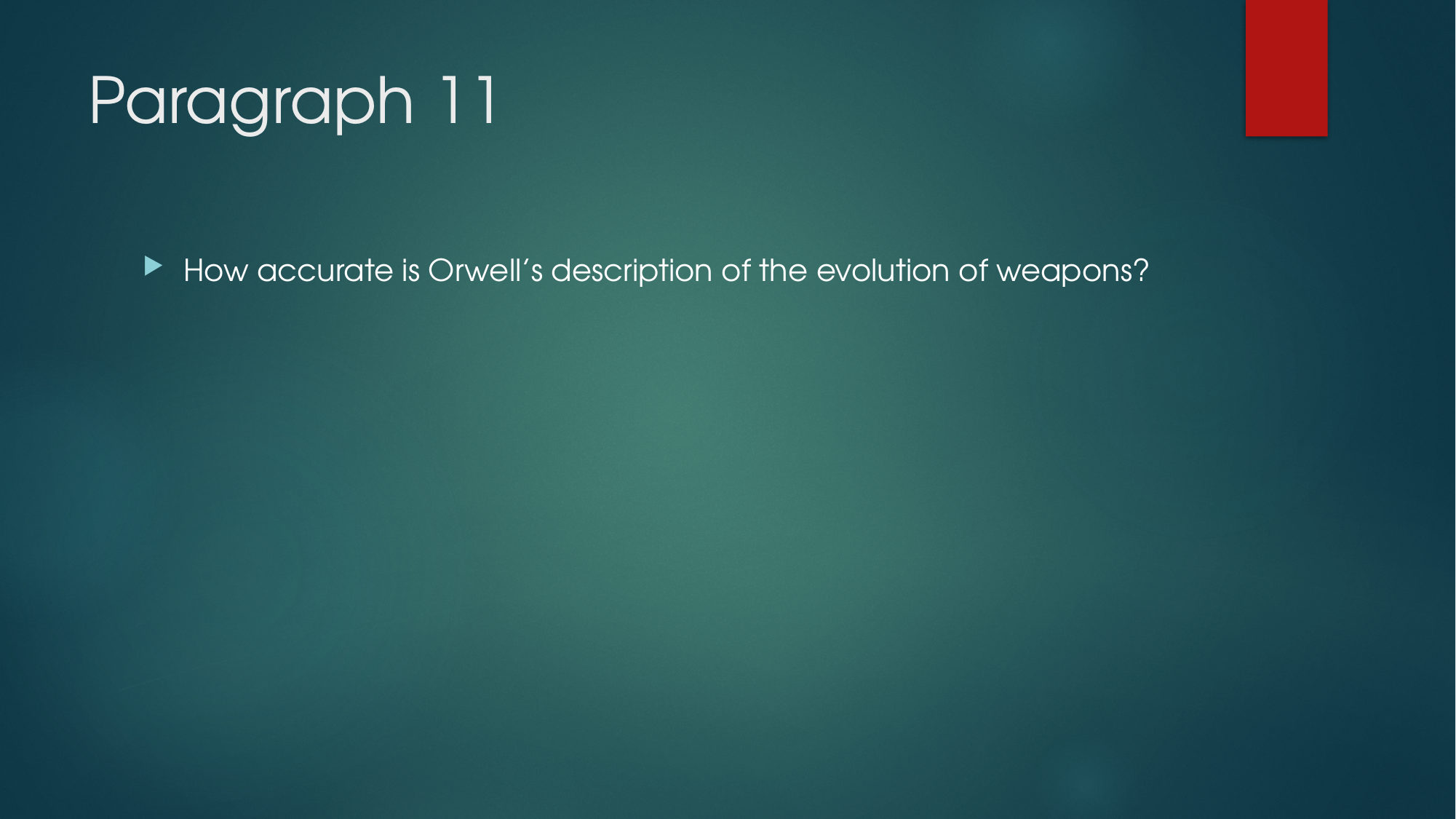

# Paragraph 11
How accurate is Orwell’s description of the evolution of weapons?